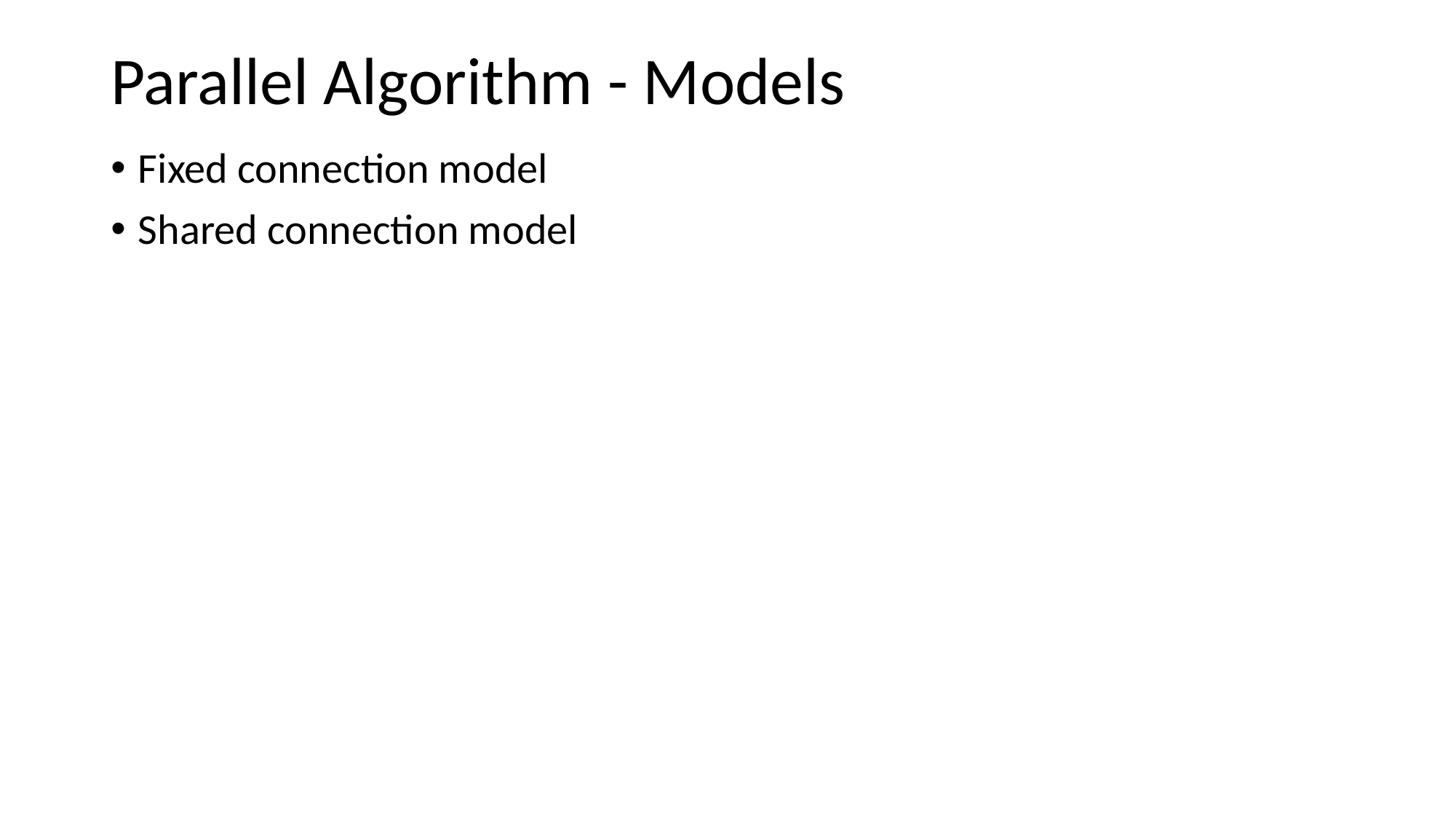

# Parallel Algorithm - Models
Fixed connection model
Shared connection model